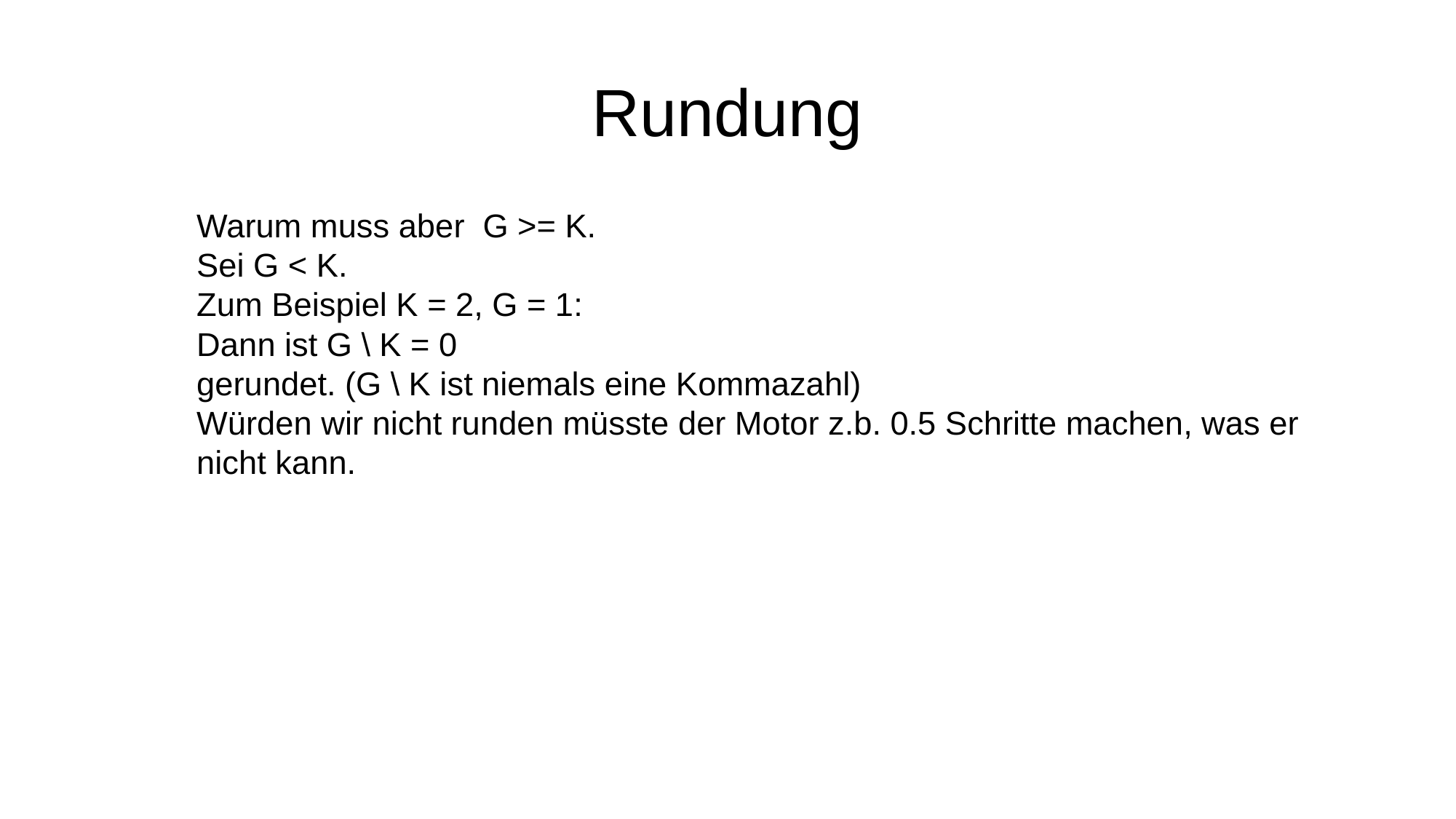

# Rundung
Warum muss aber  G >= K.
Sei G < K.
Zum Beispiel K = 2, G = 1:
Dann ist G \ K = 0
gerundet. (G \ K ist niemals eine Kommazahl)
Würden wir nicht runden müsste der Motor z.b. 0.5 Schritte machen, was er
nicht kann.